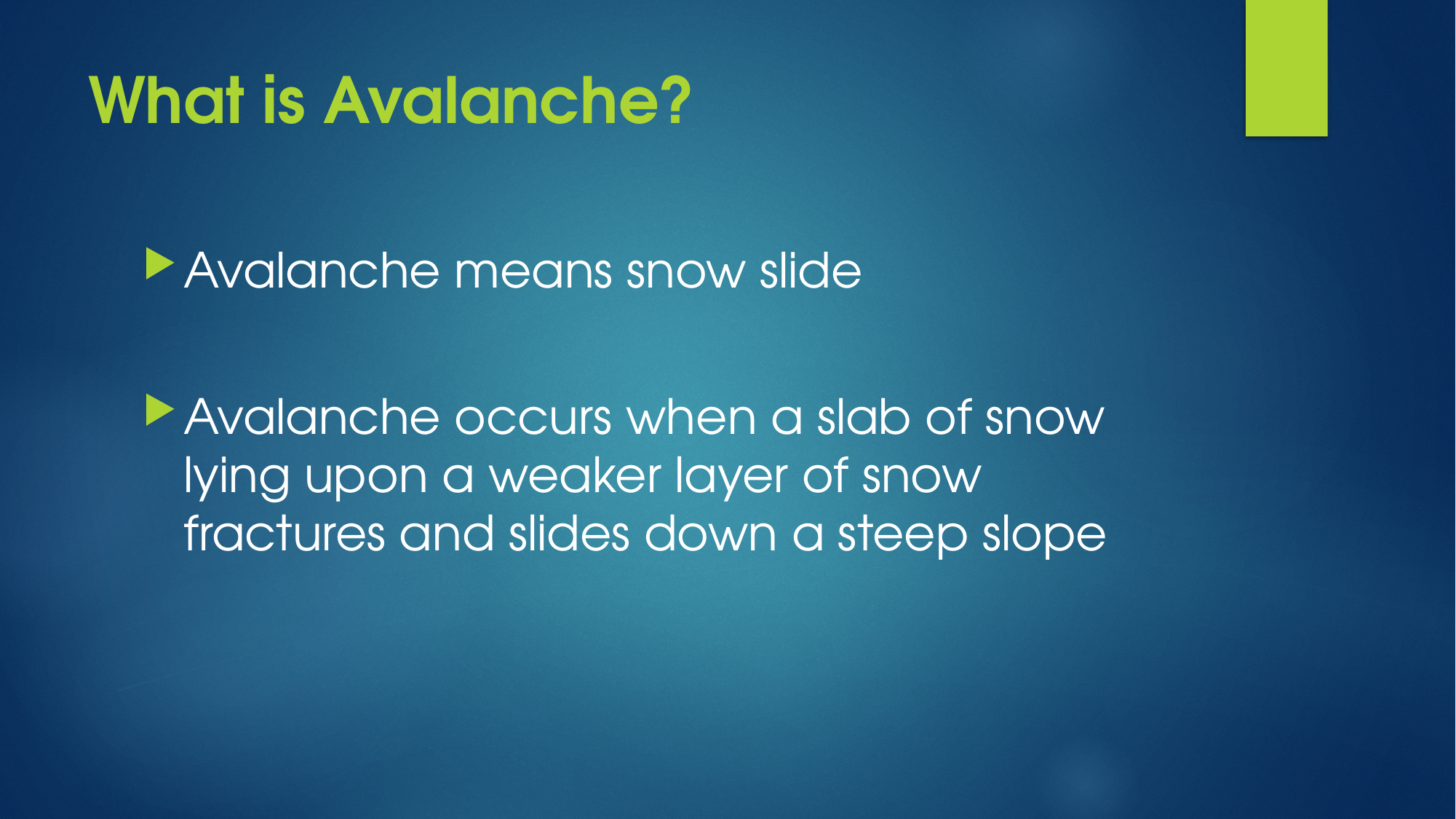

# What is Avalanche?

Avalanche means snow slide

Avalanche occurs when a slab of snow lying upon a weaker layer of snow fractures and slides down a steep slope